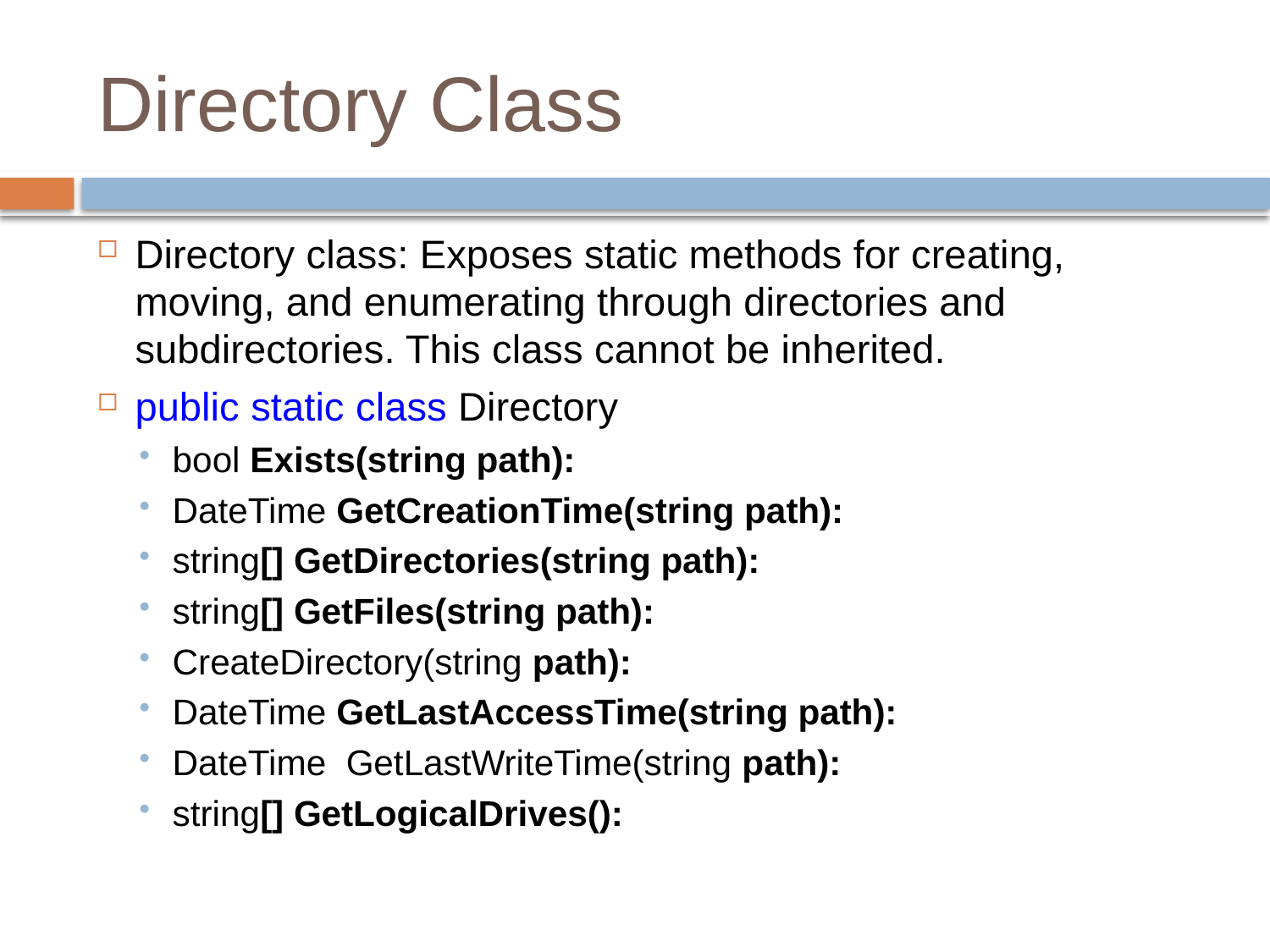

# Directory Class
Directory class: Exposes static methods for creating, moving, and enumerating through directories and subdirectories. This class cannot be inherited.
public static class Directory
bool Exists(string path):
DateTime GetCreationTime(string path):
string[] GetDirectories(string path):
string[] GetFiles(string path):
CreateDirectory(string path):
DateTime GetLastAccessTime(string path):
DateTime  GetLastWriteTime(string path):
string[] GetLogicalDrives():